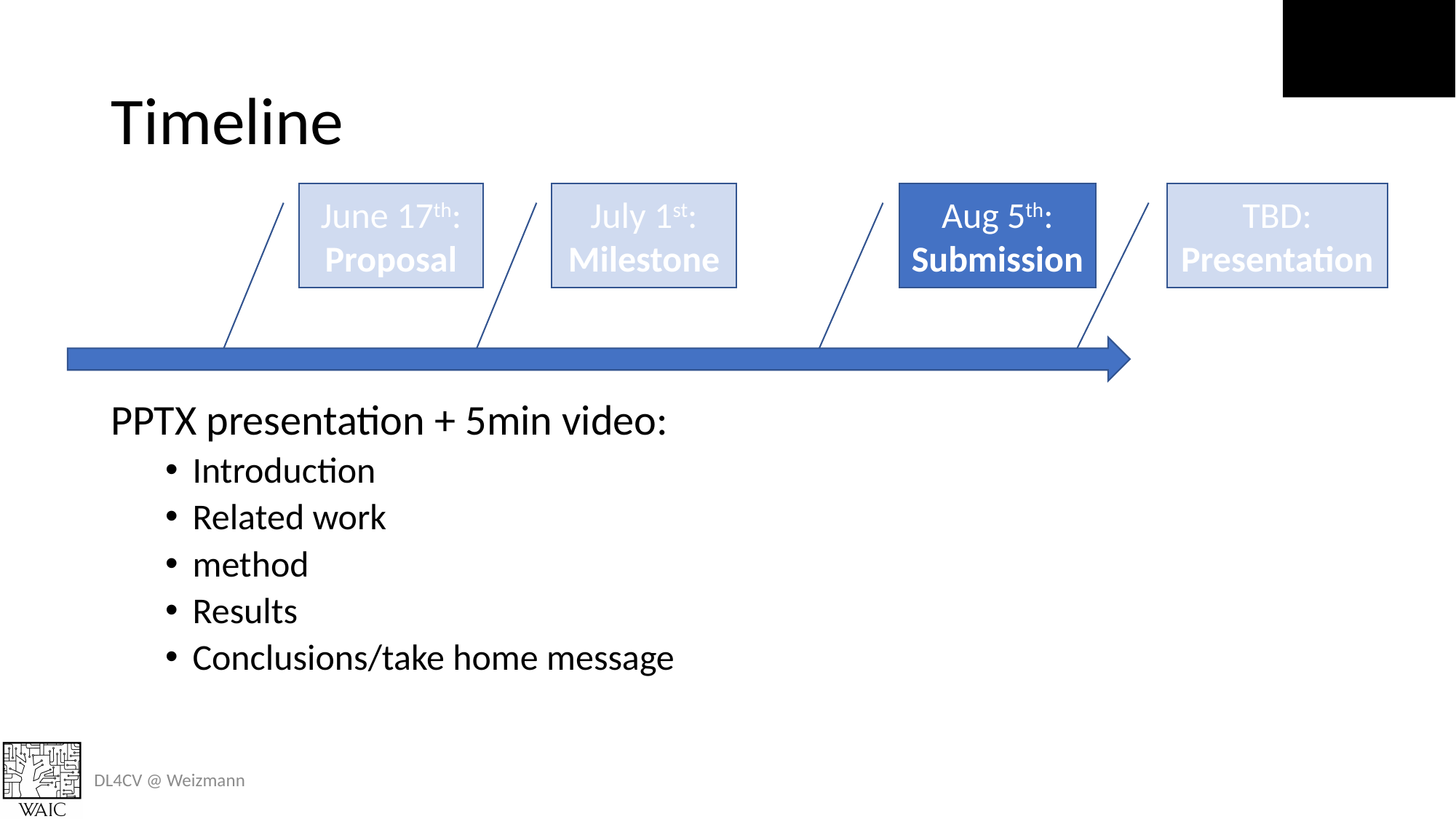

# Timeline
June 17th:
Proposal
July 1st:
Milestone
Aug 5th:
Submission
TBD:
Presentation

PPTX presentation + 5min video:
Introduction
Related work
method
Results
Conclusions/take home message
DL4CV @ Weizmann